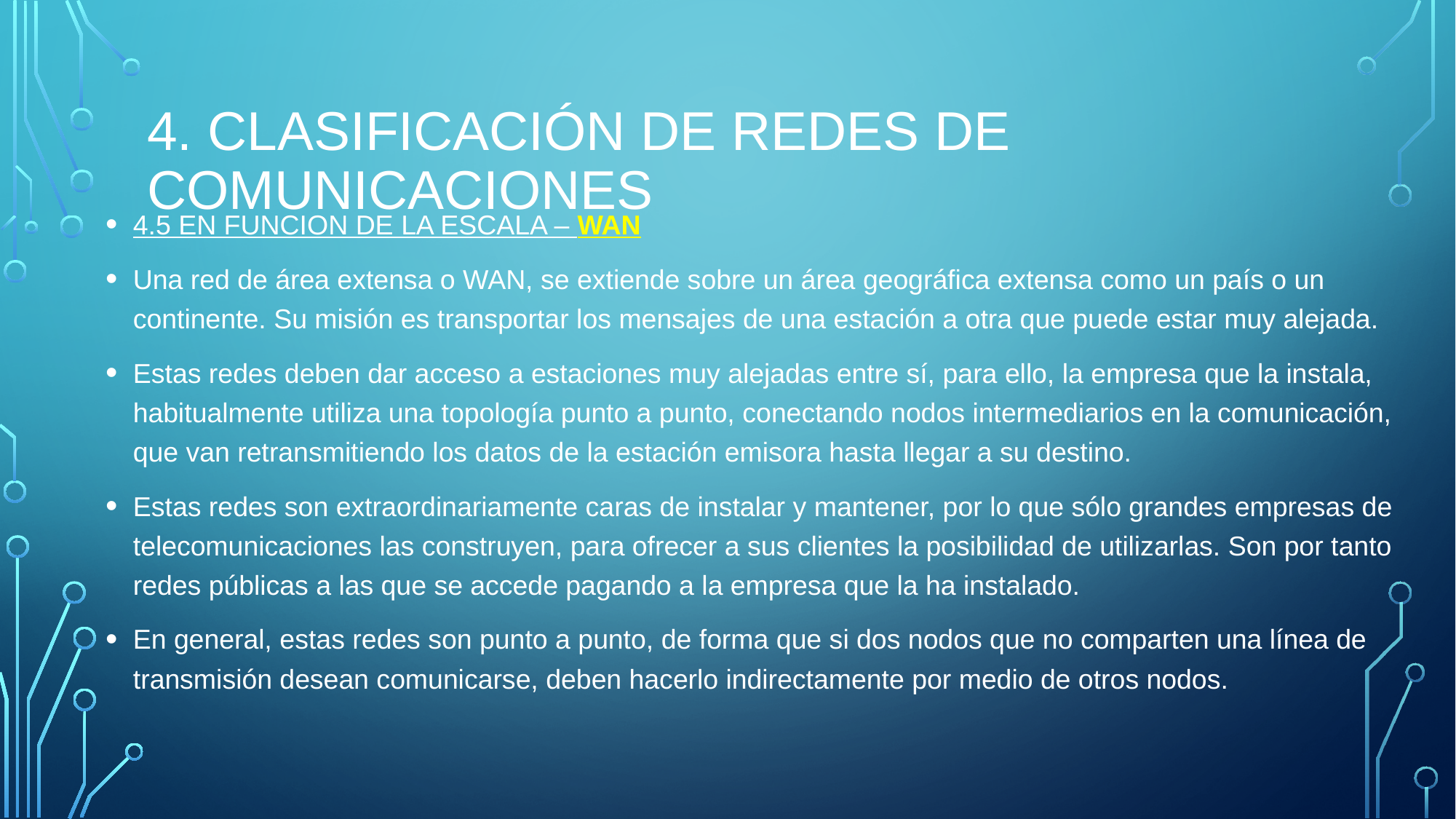

# 4. CLASIFICACIÓN de Redes de comunicaciones
4.5 EN FUNCION DE LA ESCALA – WAN
Una red de área extensa o WAN, se extiende sobre un área geográfica extensa como un país o un continente. Su misión es transportar los mensajes de una estación a otra que puede estar muy alejada.
Estas redes deben dar acceso a estaciones muy alejadas entre sí, para ello, la empresa que la instala, habitualmente utiliza una topología punto a punto, conectando nodos intermediarios en la comunicación, que van retransmitiendo los datos de la estación emisora hasta llegar a su destino.
Estas redes son extraordinariamente caras de instalar y mantener, por lo que sólo grandes empresas de telecomunicaciones las construyen, para ofrecer a sus clientes la posibilidad de utilizarlas. Son por tanto redes públicas a las que se accede pagando a la empresa que la ha instalado.
En general, estas redes son punto a punto, de forma que si dos nodos que no comparten una línea de transmisión desean comunicarse, deben hacerlo indirectamente por medio de otros nodos.